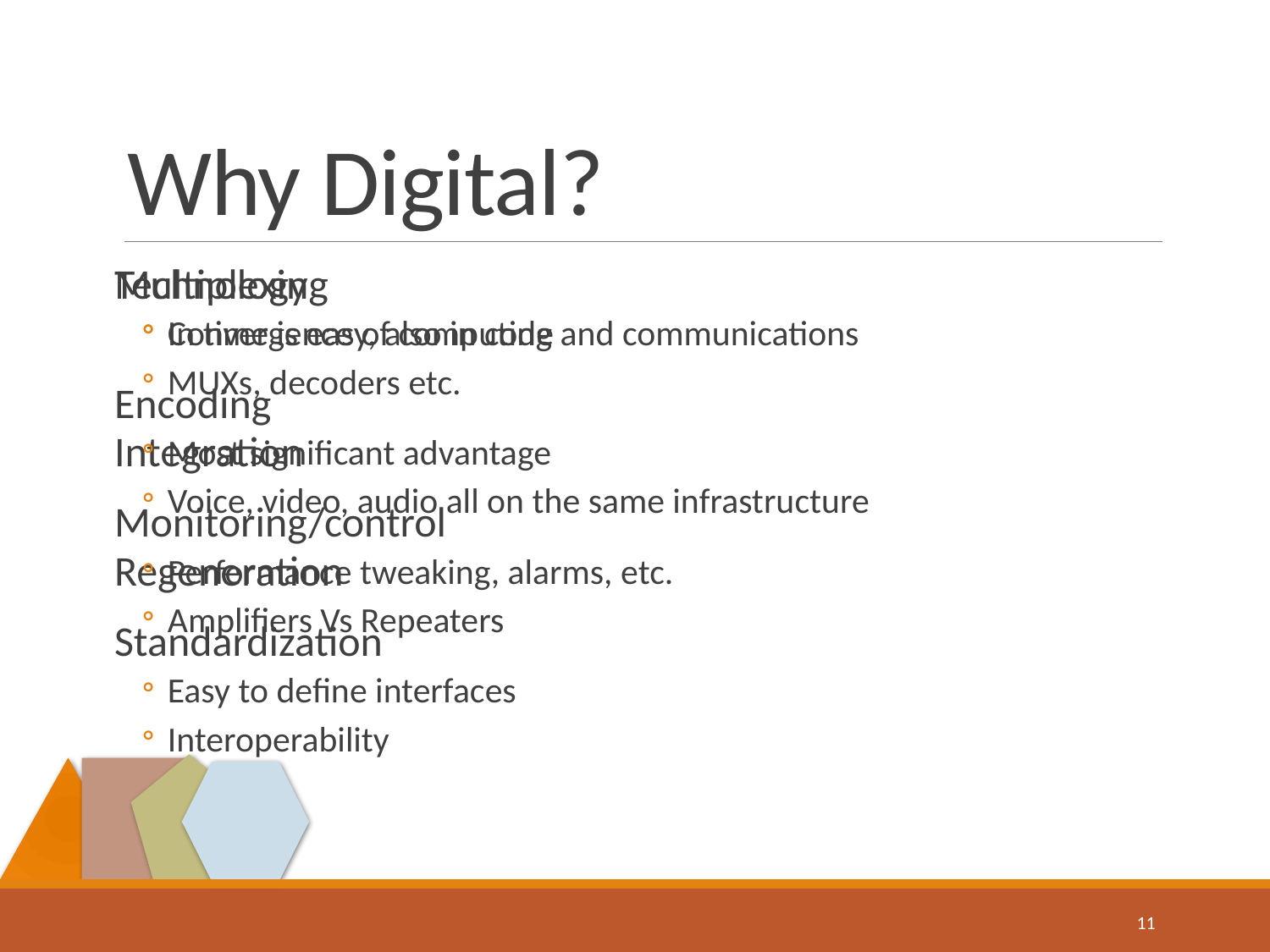

# Why Digital?
Technology
Convergence of computing and communications
MUXs, decoders etc.
Integration
Voice, video, audio all on the same infrastructure
Regeneration
Amplifiers Vs Repeaters
Multiplexing
In time is easy, also in code
Encoding
Most significant advantage
Monitoring/control
Performance tweaking, alarms, etc.
Standardization
Easy to define interfaces
Interoperability
11